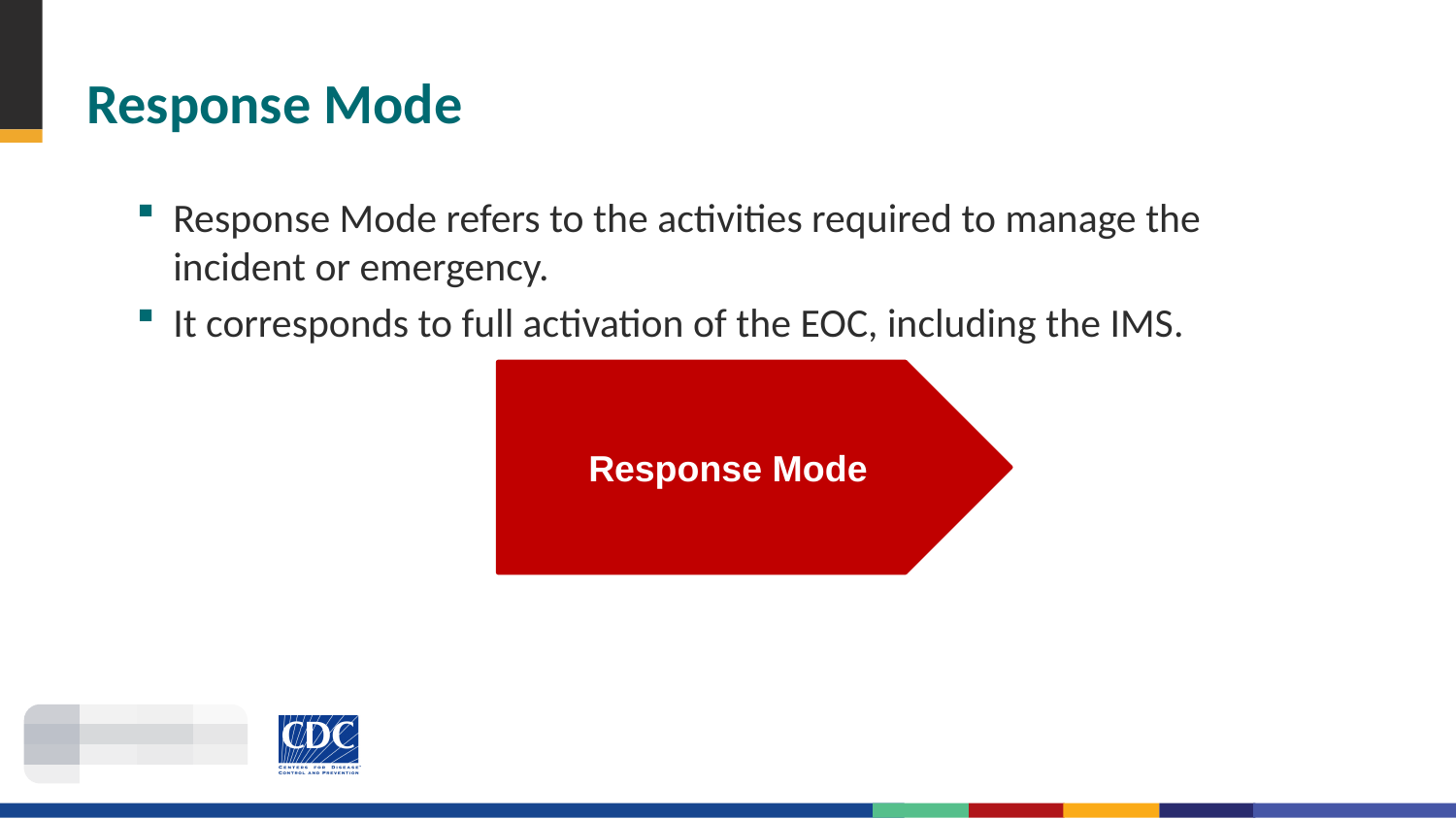

# Response Mode
Response Mode refers to the activities required to manage the incident or emergency.
It corresponds to full activation of the EOC, including the IMS.
Response Mode